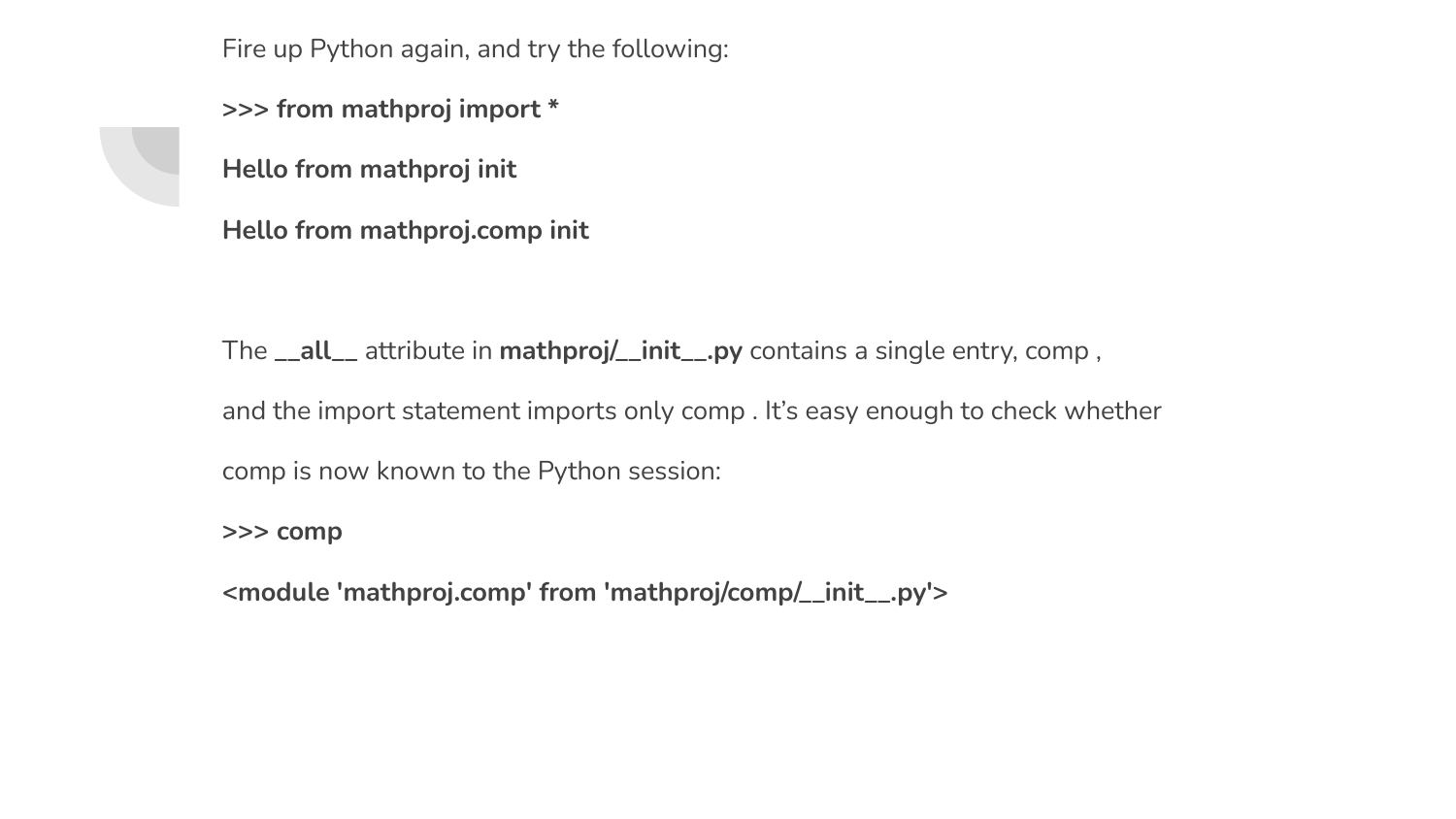

Fire up Python again, and try the following:
>>> from mathproj import *
Hello from mathproj init
Hello from mathproj.comp init

The __all__ attribute in mathproj/__init__.py contains a single entry, comp ,
and the import statement imports only comp . It’s easy enough to check whether
comp is now known to the Python session:
>>> comp
<module 'mathproj.comp' from 'mathproj/comp/__init__.py'>